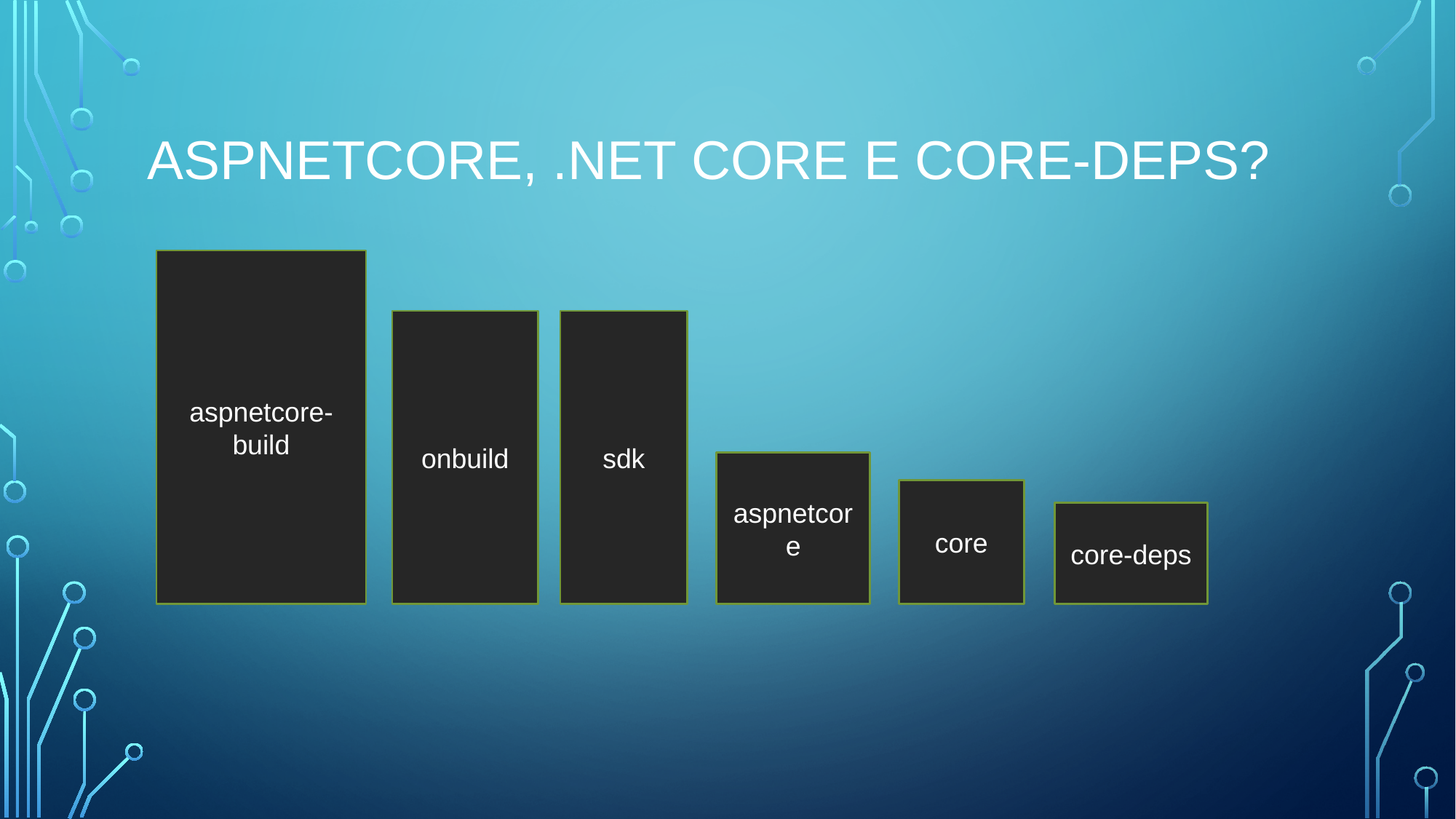

# AspnETCore, .Net Core e Core-Deps?
aspnetcore-build
onbuild
sdk
aspnetcore
core
core-deps